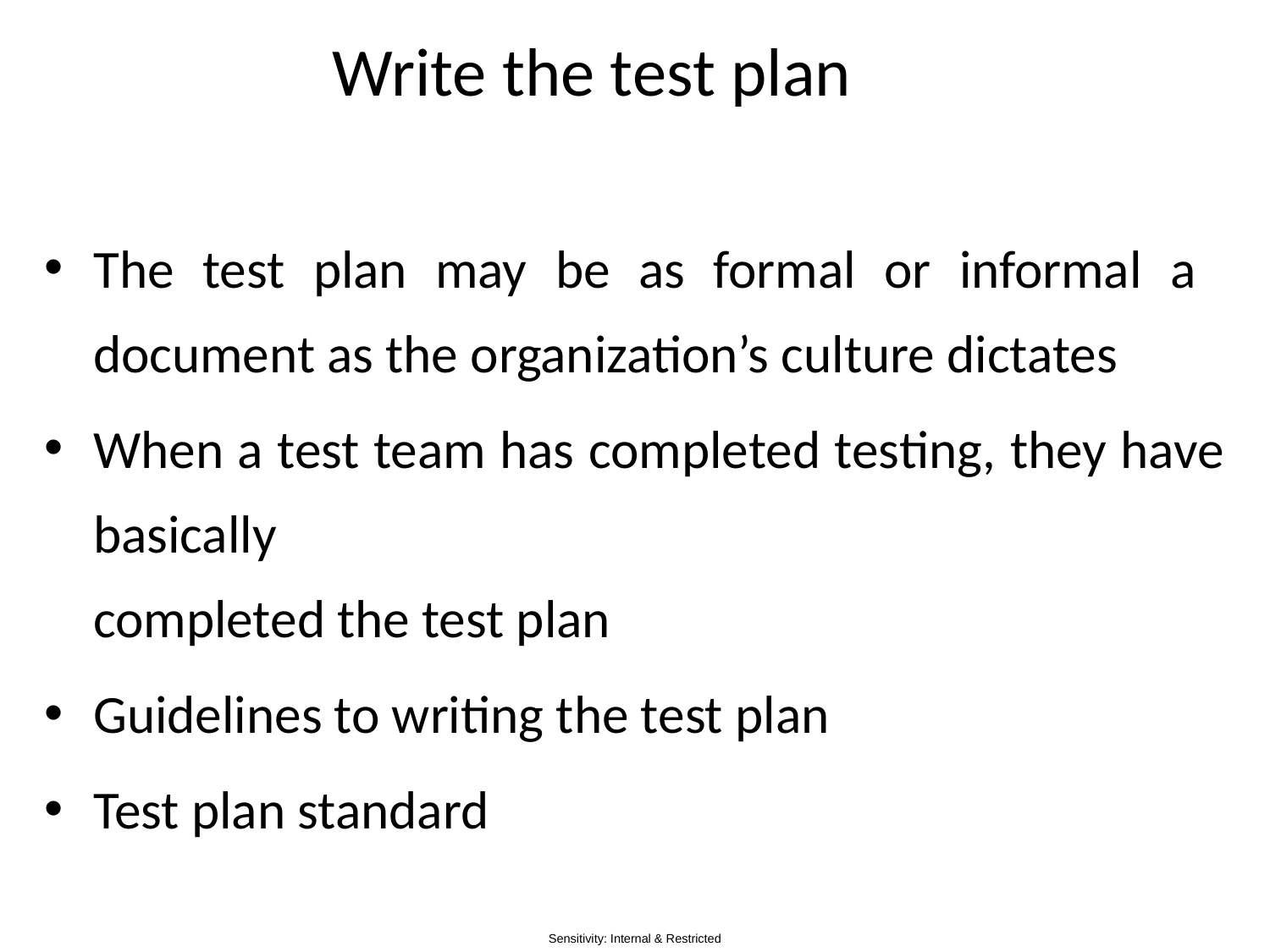

# Write the test plan

The test plan may be as formal or informal a
document as the organization’s culture dictates
When a test team has completed testing, they have basically
completed the test plan
Guidelines to writing the test plan
Test plan standard